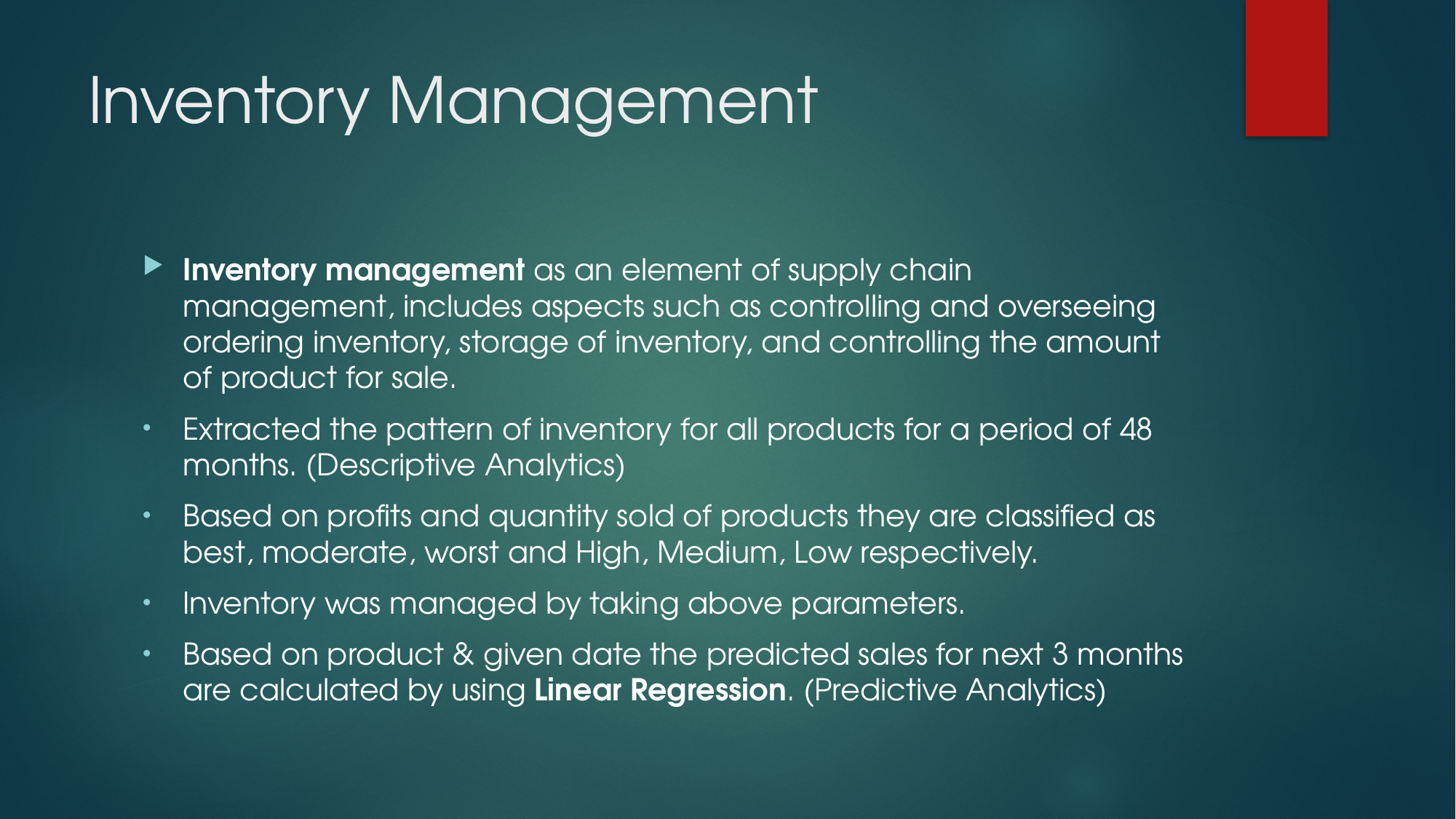

# Inventory Management
Inventory management as an element of supply chain management, includes aspects such as controlling and overseeing ordering inventory, storage of inventory, and controlling the amount of product for sale.
Extracted the pattern of inventory for all products for a period of 48 months. (Descriptive Analytics)
Based on profits and quantity sold of products they are classified as best, moderate, worst and High, Medium, Low respectively.
Inventory was managed by taking above parameters.
Based on product & given date the predicted sales for next 3 months are calculated by using Linear Regression. (Predictive Analytics)